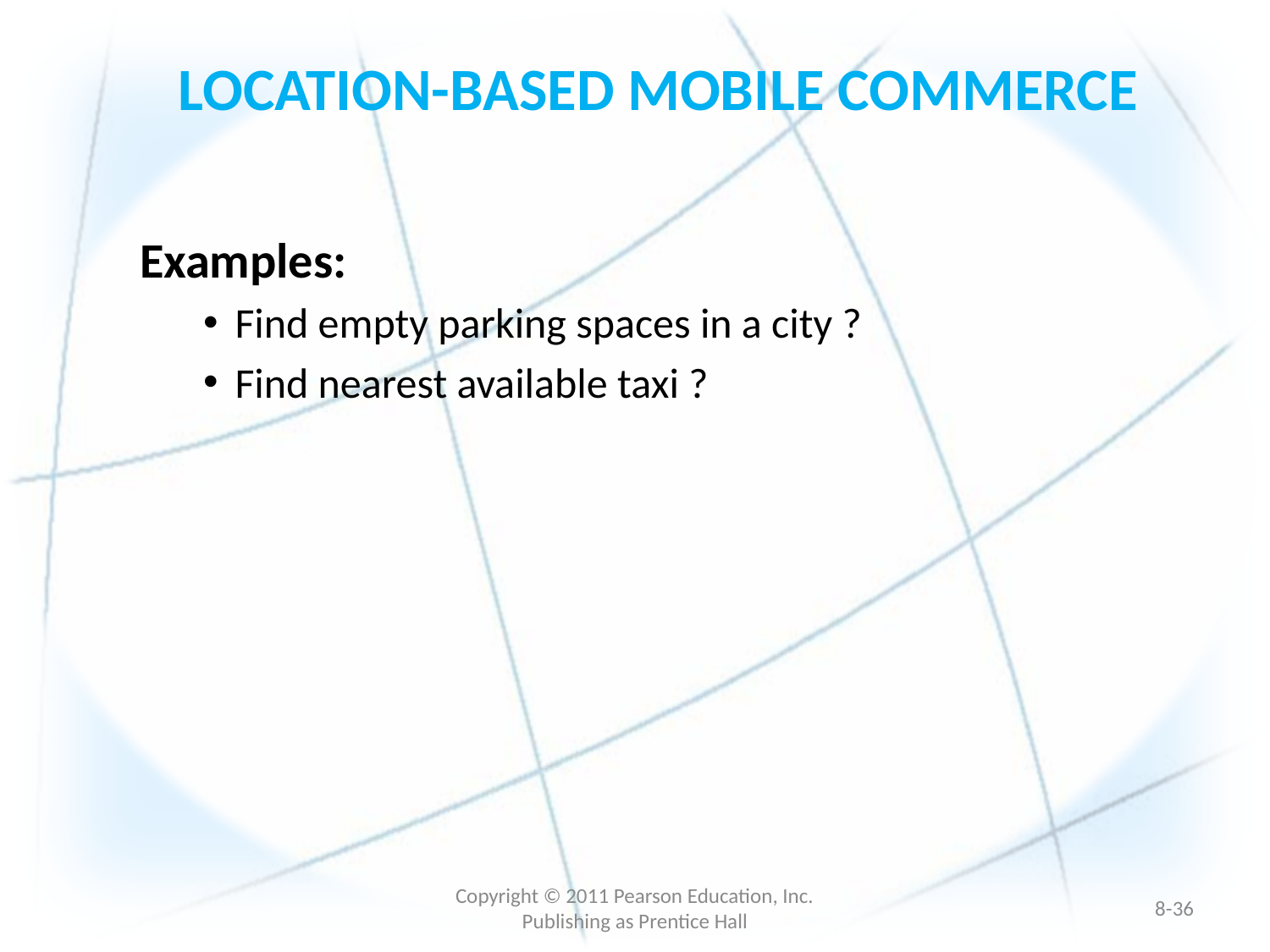

Examples:
Find empty parking spaces in a city ?
Find nearest available taxi ?
LOCATION-BASED MOBILE COMMERCE
Copyright © 2011 Pearson Education, Inc. Publishing as Prentice Hall
8-36